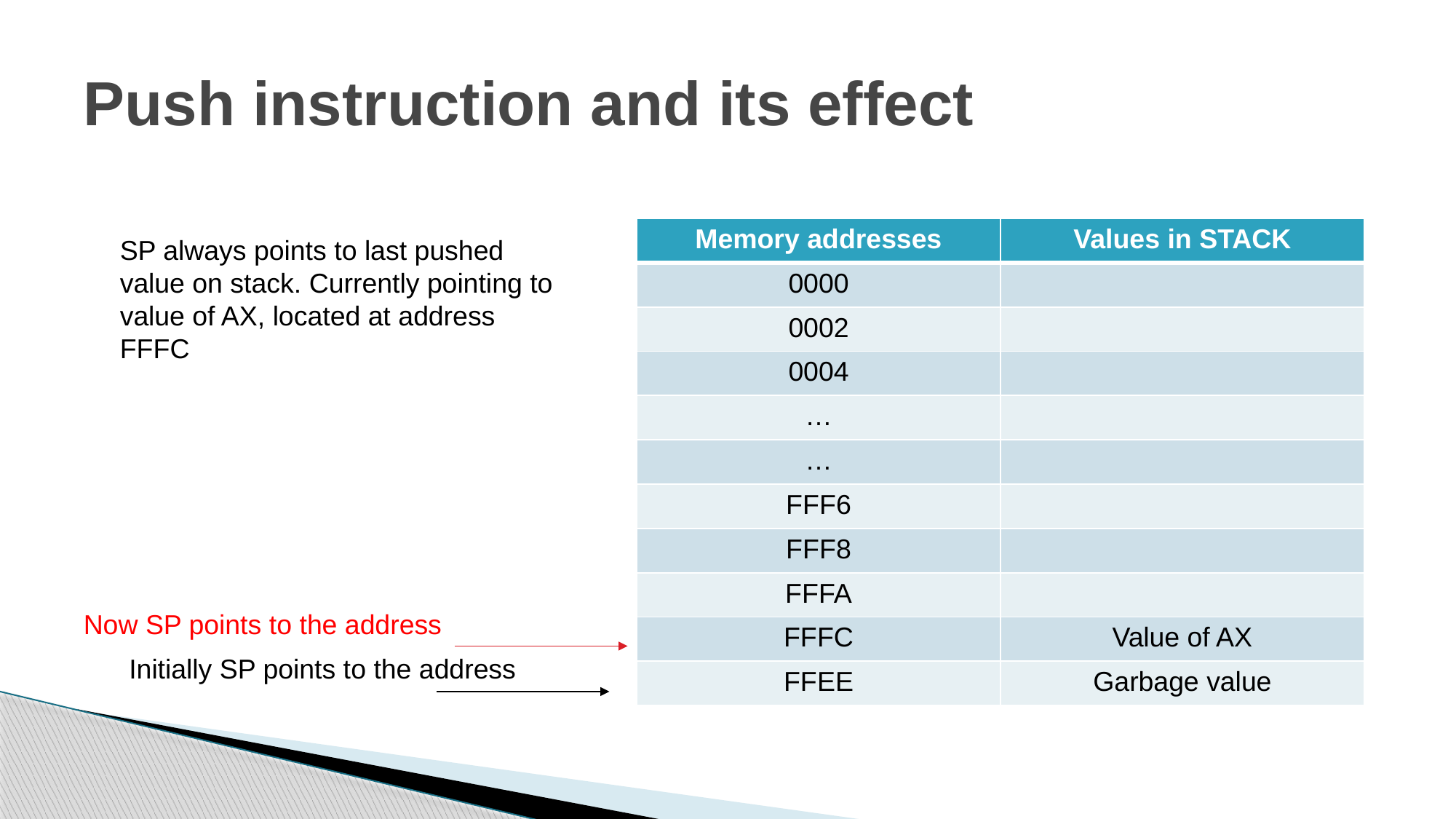

# Push instruction and its effect
| Memory addresses | Values in STACK |
| --- | --- |
| 0000 |  |
| 0002 |  |
| 0004 |  |
| … |  |
| … |  |
| FFF6 |  |
| FFF8 |  |
| FFFA |  |
| FFFC | Value of AX |
| FFEE | Garbage value |
SP always points to last pushed value on stack. Currently pointing to value of AX, located at address FFFC
Now SP points to the address
Initially SP points to the address